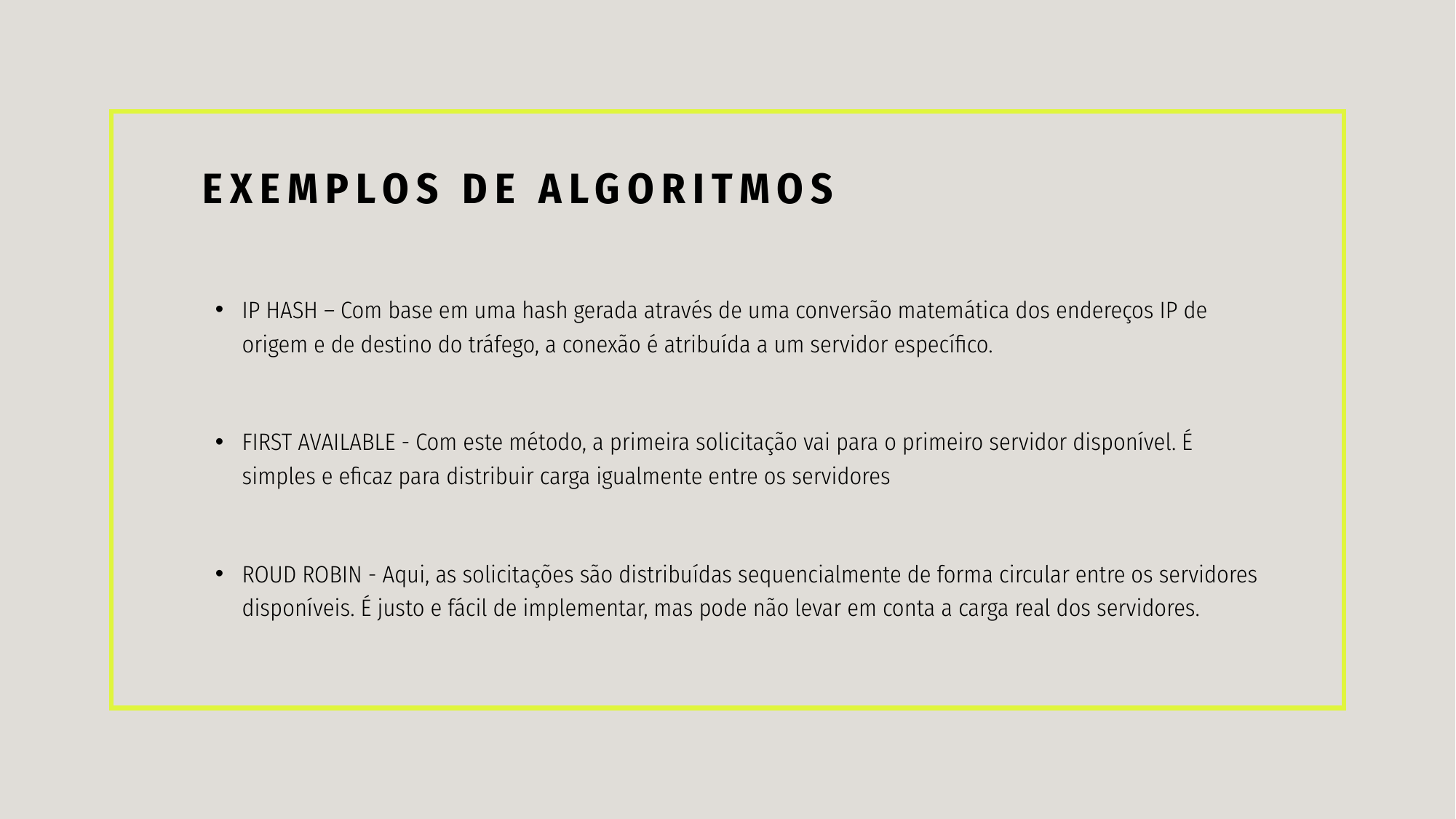

# Exemplos de Algoritmos
IP HASH – Com base em uma hash gerada através de uma conversão matemática dos endereços IP de origem e de destino do tráfego, a conexão é atribuída a um servidor específico.

FIRST AVAILABLE - Com este método, a primeira solicitação vai para o primeiro servidor disponível. É simples e eficaz para distribuir carga igualmente entre os servidores

ROUD ROBIN - Aqui, as solicitações são distribuídas sequencialmente de forma circular entre os servidores disponíveis. É justo e fácil de implementar, mas pode não levar em conta a carga real dos servidores.